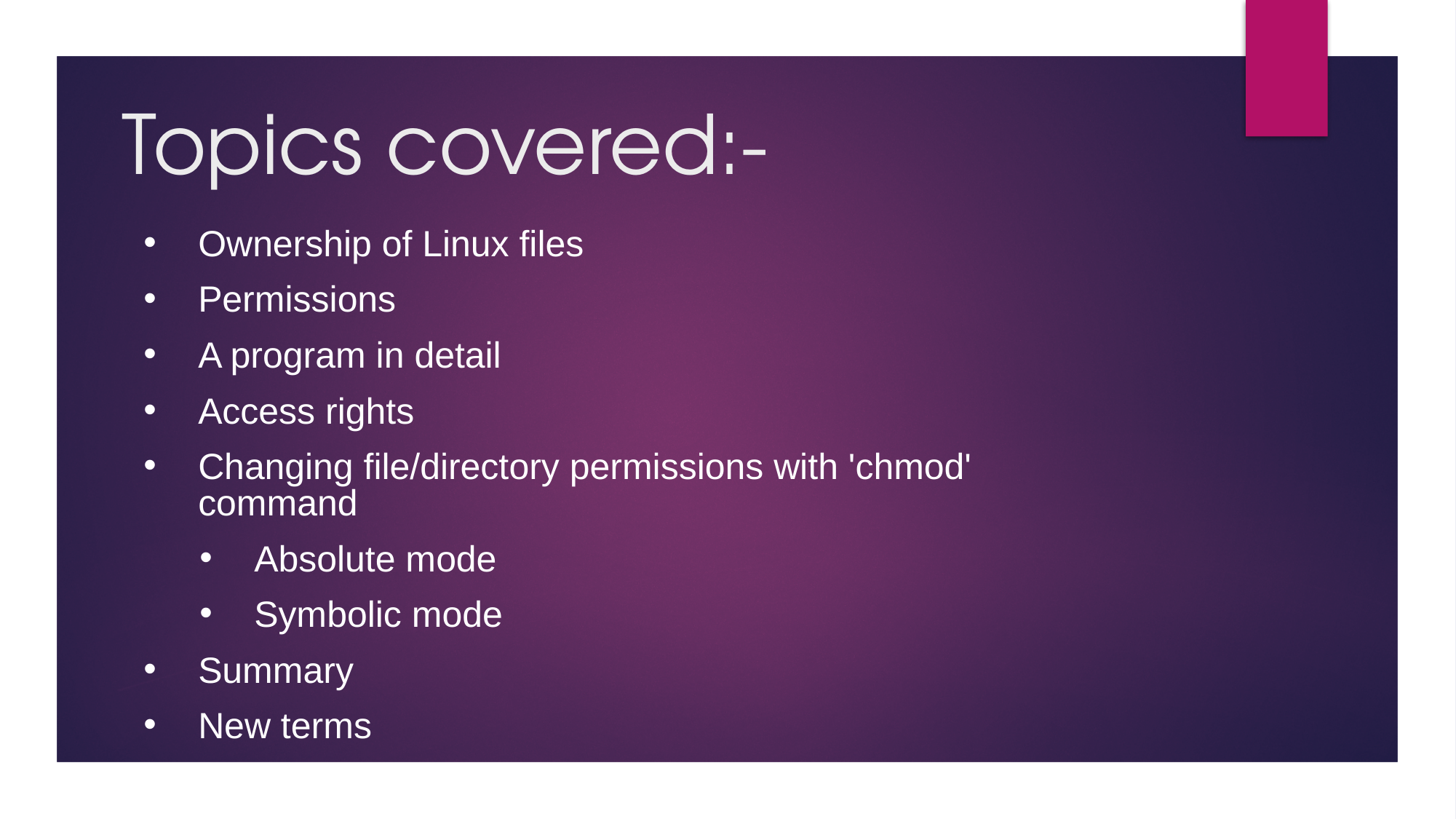

# Topics covered:-
Ownership of Linux files
Permissions
A program in detail
Access rights
Changing file/directory permissions with 'chmod' command
Absolute mode
Symbolic mode
Summary
New terms